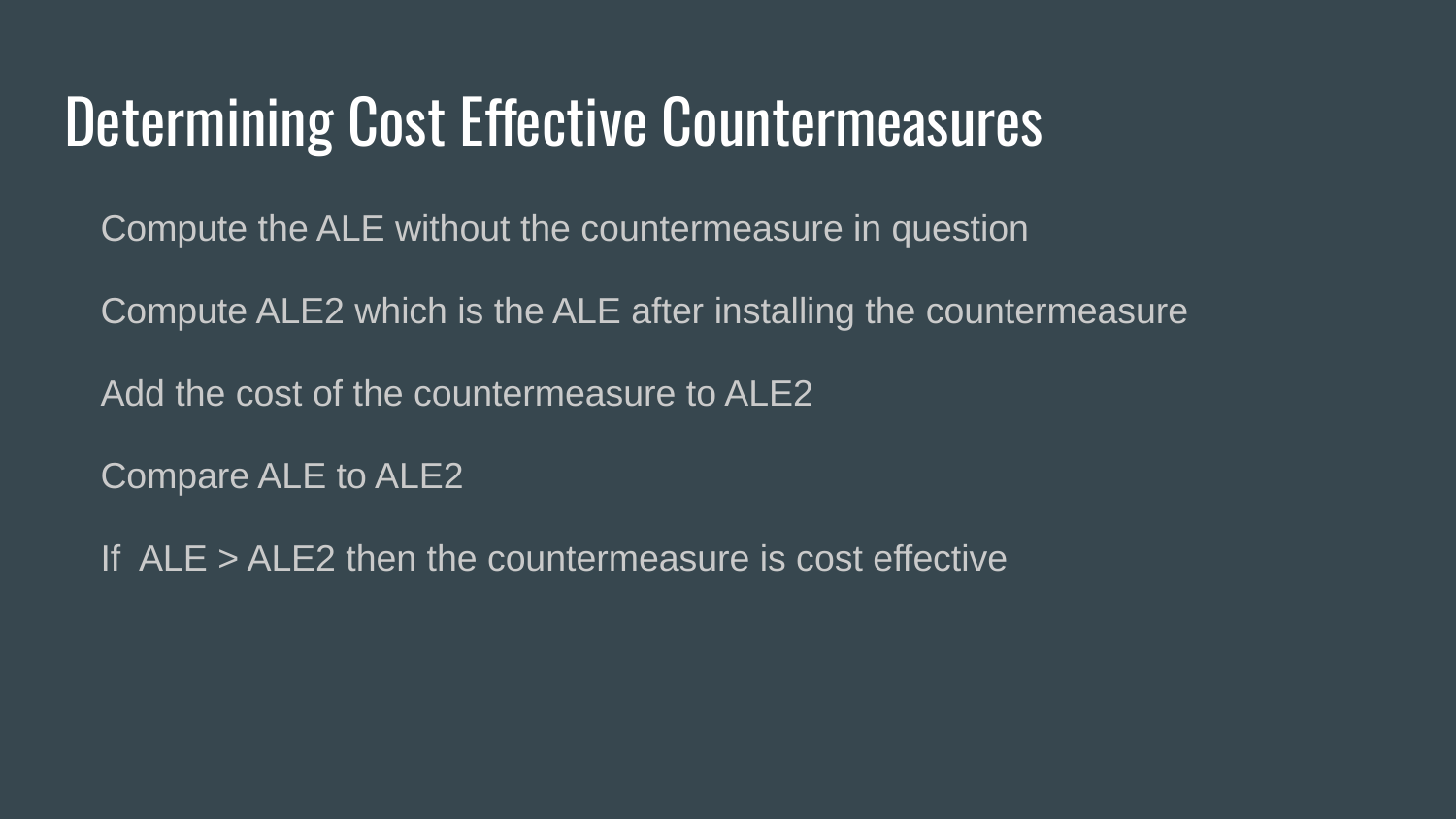

# Determining Cost Effective Countermeasures​
Compute the ALE without the countermeasure in question​
Compute ALE2 which is the ALE after installing the countermeasure​
Add the cost of the countermeasure to ALE2​
Compare ALE to ALE2​
If  ALE > ALE2 then the countermeasure is cost effective​
​